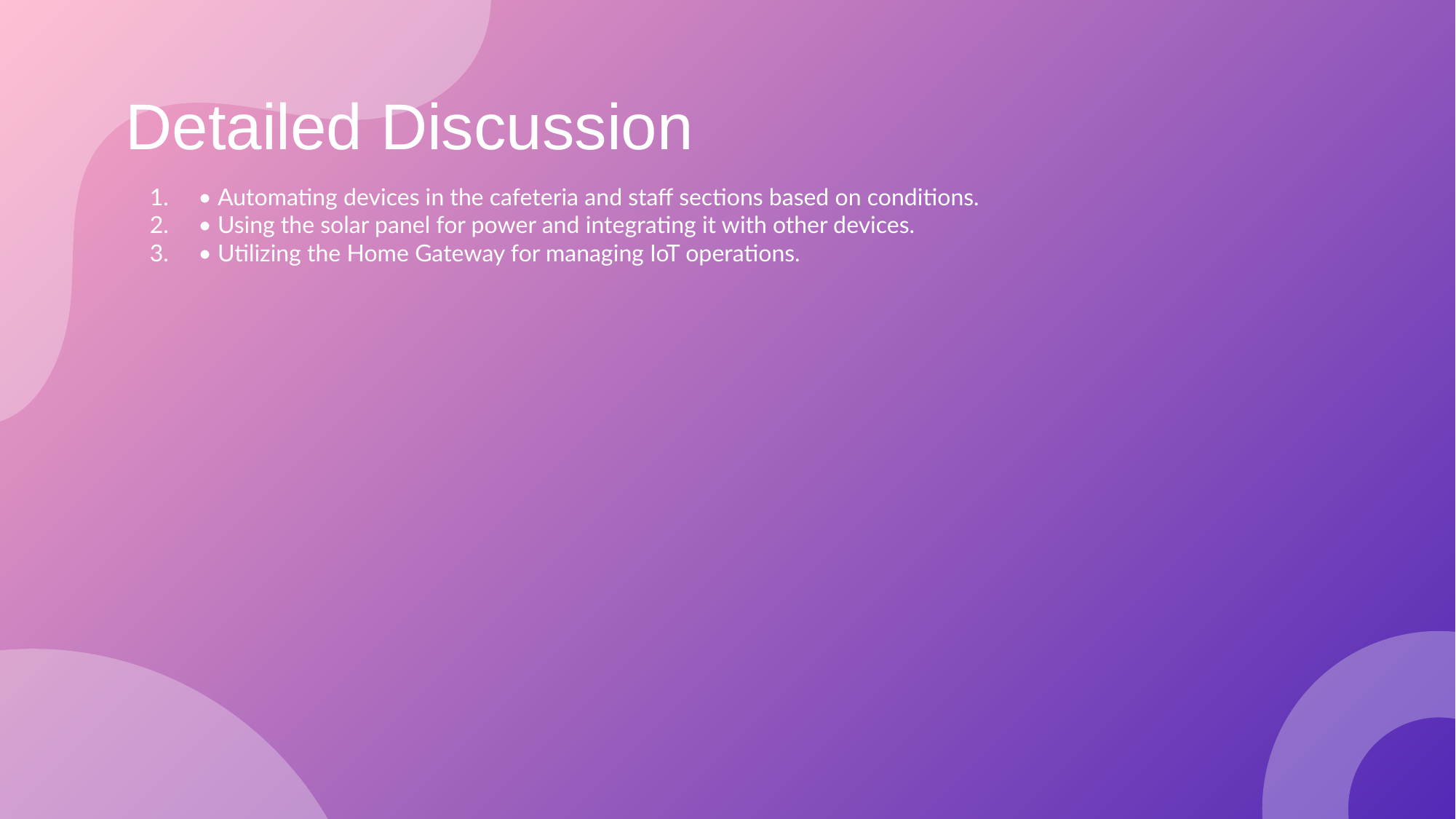

# Detailed Discussion
• Automating devices in the cafeteria and staff sections based on conditions.
• Using the solar panel for power and integrating it with other devices.
• Utilizing the Home Gateway for managing IoT operations.